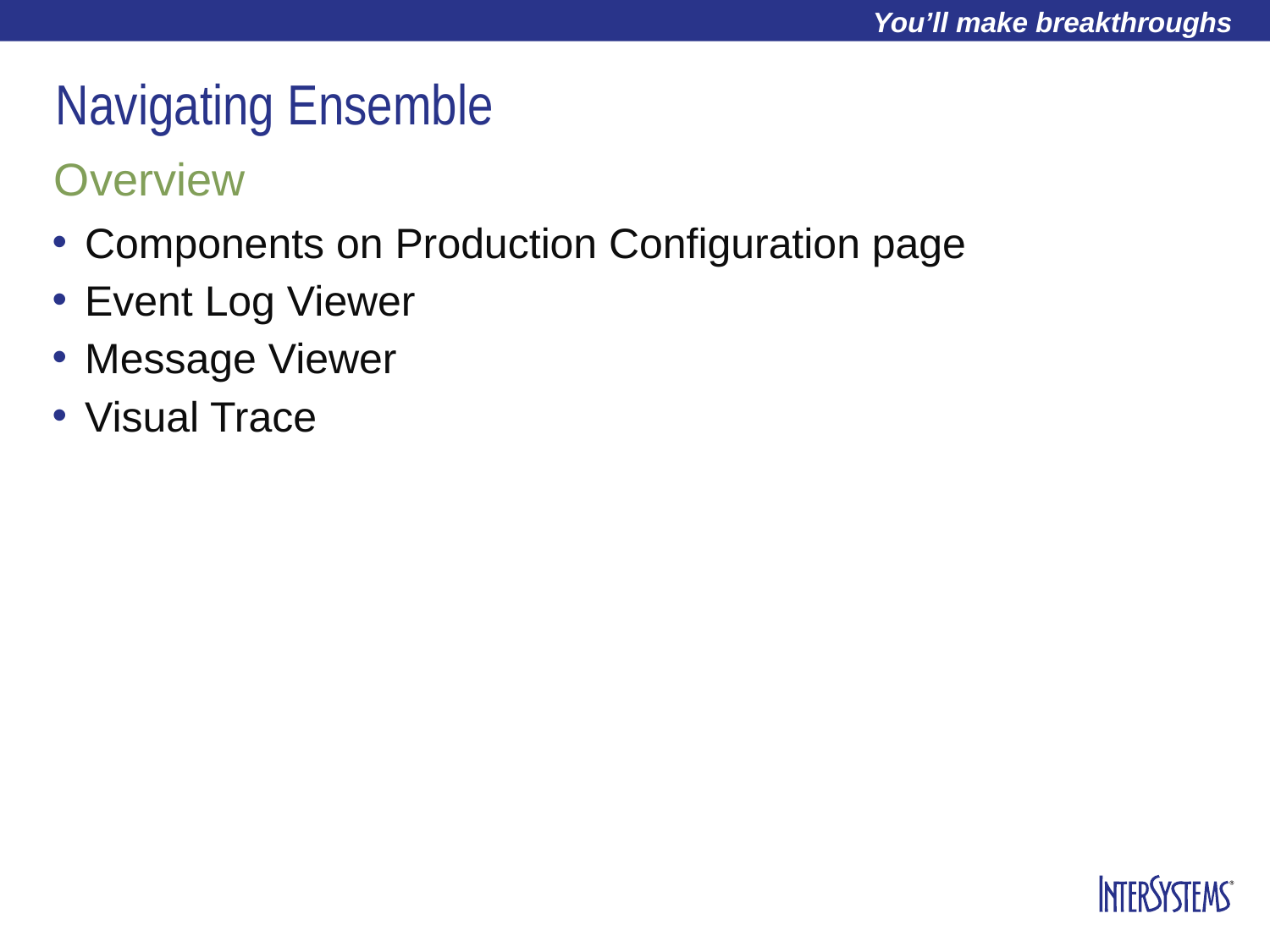

# Navigating Ensemble
Overview
Components on Production Configuration page
Event Log Viewer
Message Viewer
Visual Trace